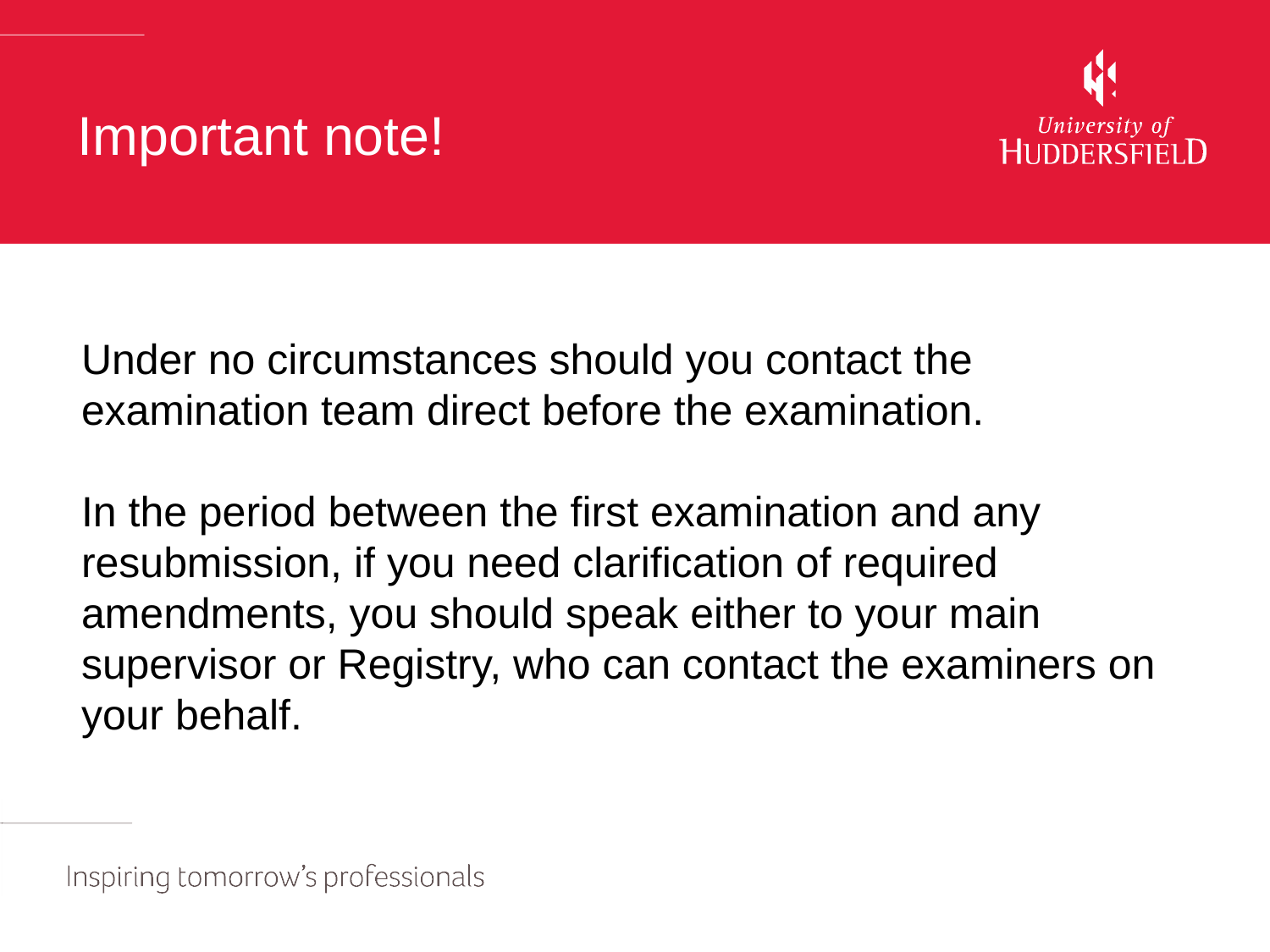

# Important note!

Under no circumstances should you contact the examination team direct before the examination.

In the period between the first examination and any resubmission, if you need clarification of required amendments, you should speak either to your main supervisor or Registry, who can contact the examiners on your behalf.